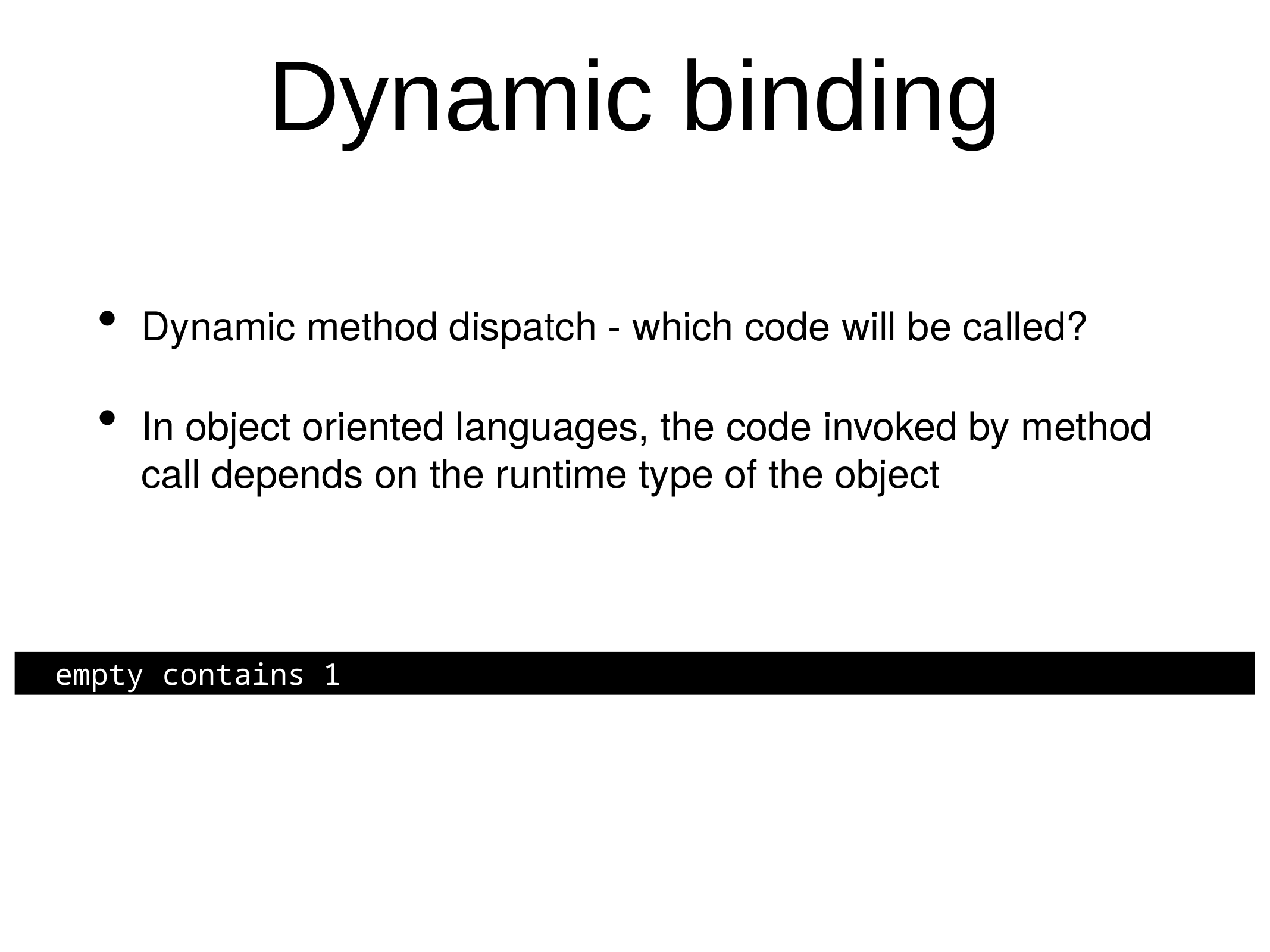

# Dynamic binding
Dynamic method dispatch - which code will be called?
In object oriented languages, the code invoked by method call depends on the runtime type of the object
  empty contains 1